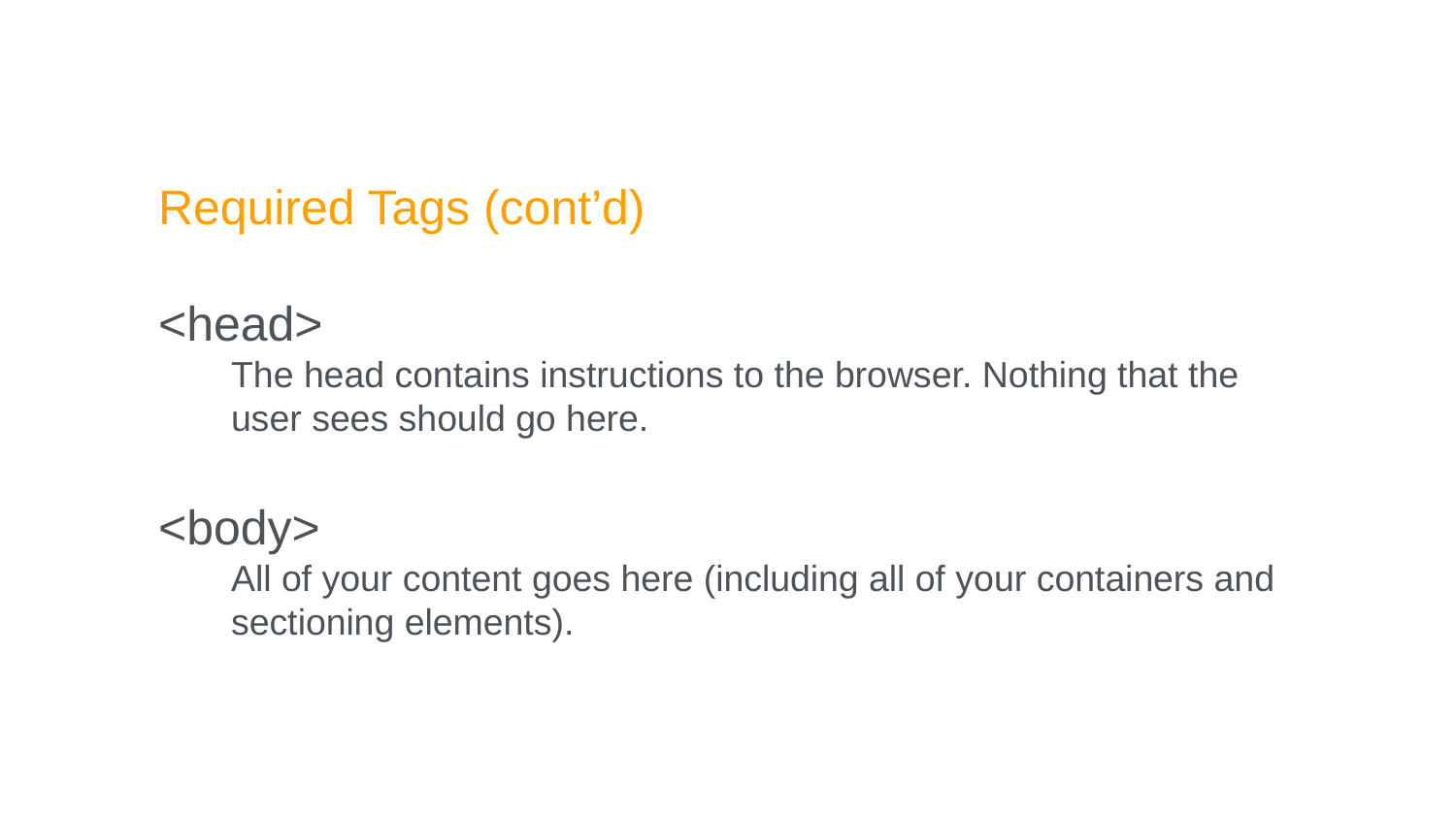

Required Tags (cont’d)

<head>
The head contains instructions to the browser. Nothing that the user sees should go here.

<body>
All of your content goes here (including all of your containers and sectioning elements).